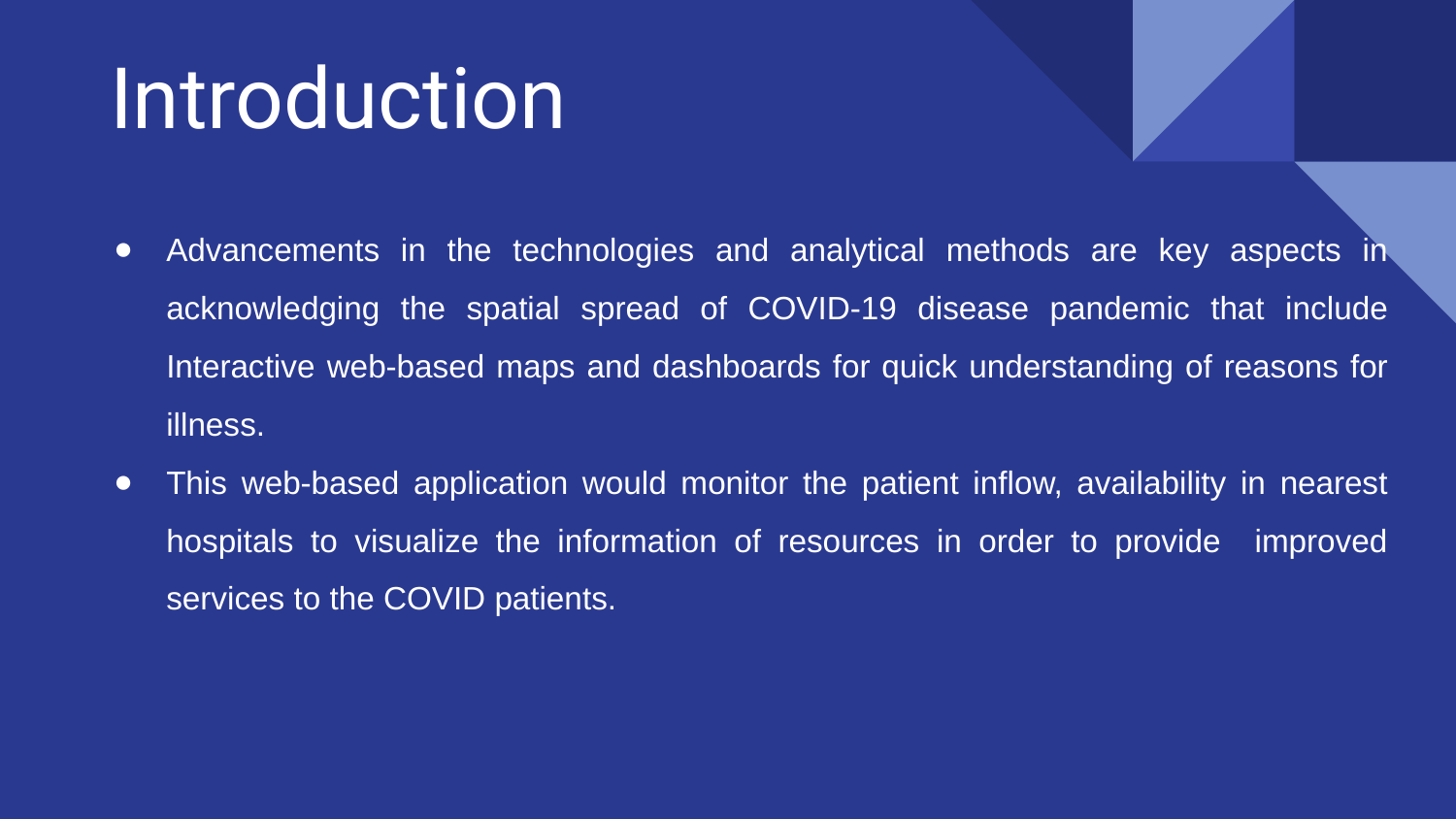

# Introduction
Advancements in the technologies and analytical methods are key aspects in acknowledging the spatial spread of COVID-19 disease pandemic that include Interactive web-based maps and dashboards for quick understanding of reasons for illness.
This web-based application would monitor the patient inflow, availability in nearest hospitals to visualize the information of resources in order to provide  improved services to the COVID patients.